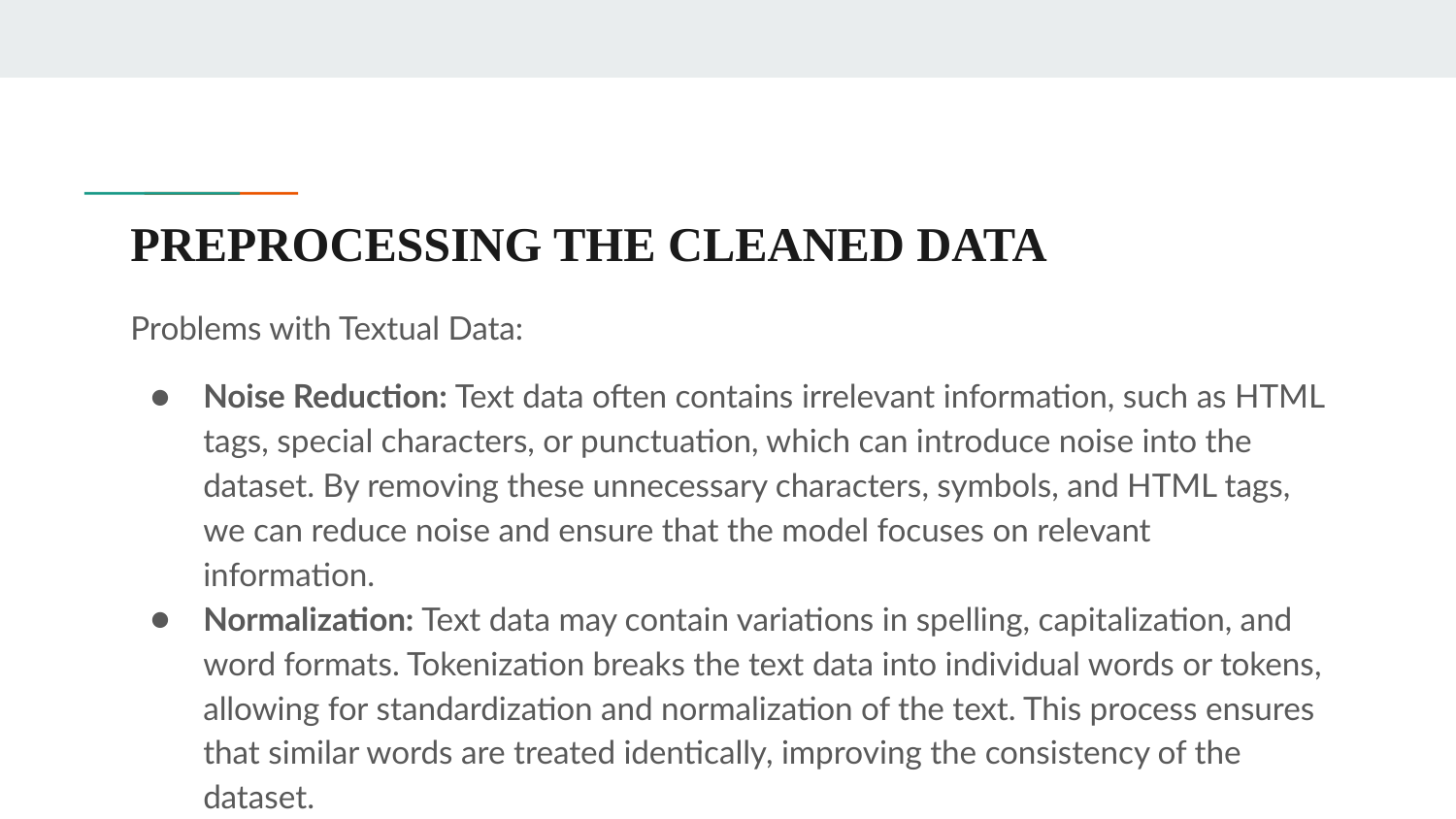

# PREPROCESSING THE CLEANED DATA
Problems with Textual Data:
Noise Reduction: Text data often contains irrelevant information, such as HTML tags, special characters, or punctuation, which can introduce noise into the dataset. By removing these unnecessary characters, symbols, and HTML tags, we can reduce noise and ensure that the model focuses on relevant information.
Normalization: Text data may contain variations in spelling, capitalization, and word formats. Tokenization breaks the text data into individual words or tokens, allowing for standardization and normalization of the text. This process ensures that similar words are treated identically, improving the consistency of the dataset.